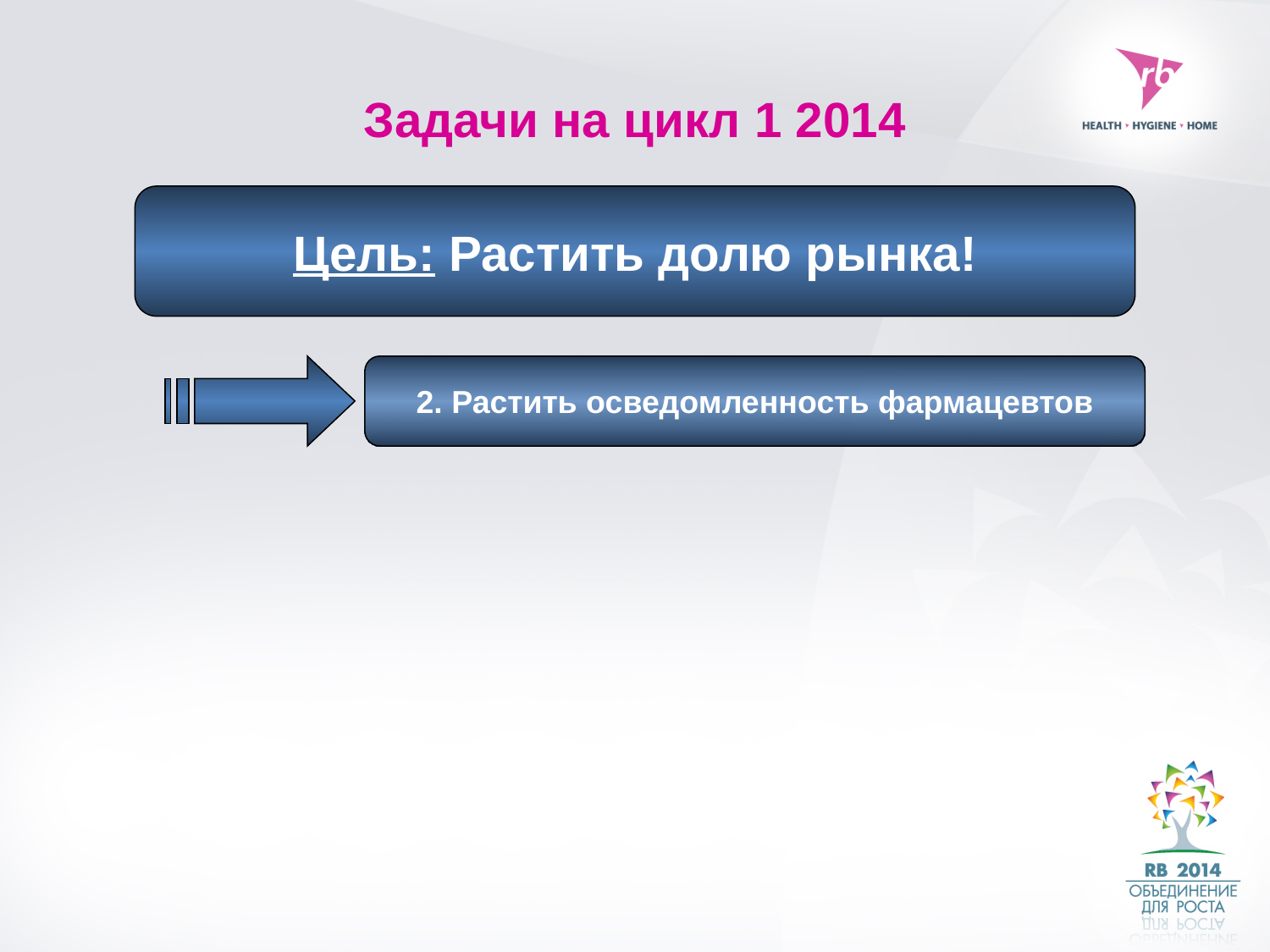

# Задачи на цикл 1 2014
Цель: Растить долю рынка!

2. Растить осведомленность фармацевтов